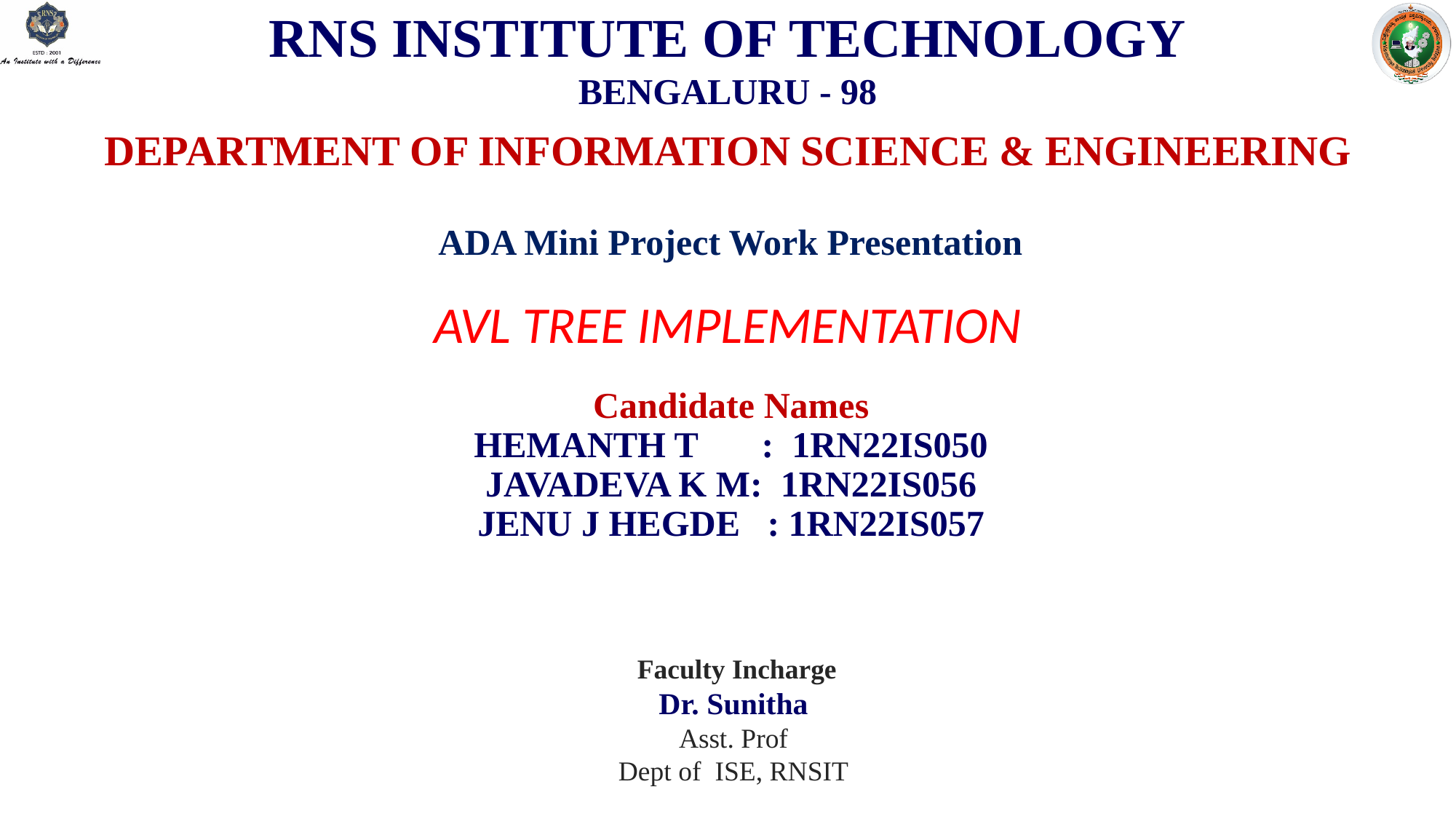

RNS INSTITUTE OF TECHNOLOGY
BENGALURU - 98
DEPARTMENT OF INFORMATION SCIENCE & ENGINEERING
            ADA Mini Project Work Presentation
# AVL TREE IMPLEMENTATION
Candidate Names
HEMANTH T       :  1RN22IS050
JAVADEVA K M:  1RN22IS056
JENU J HEGDE   : 1RN22IS057
 Faculty Incharge
Dr. Sunitha
Asst. Prof
Dept of  ISE, RNSIT